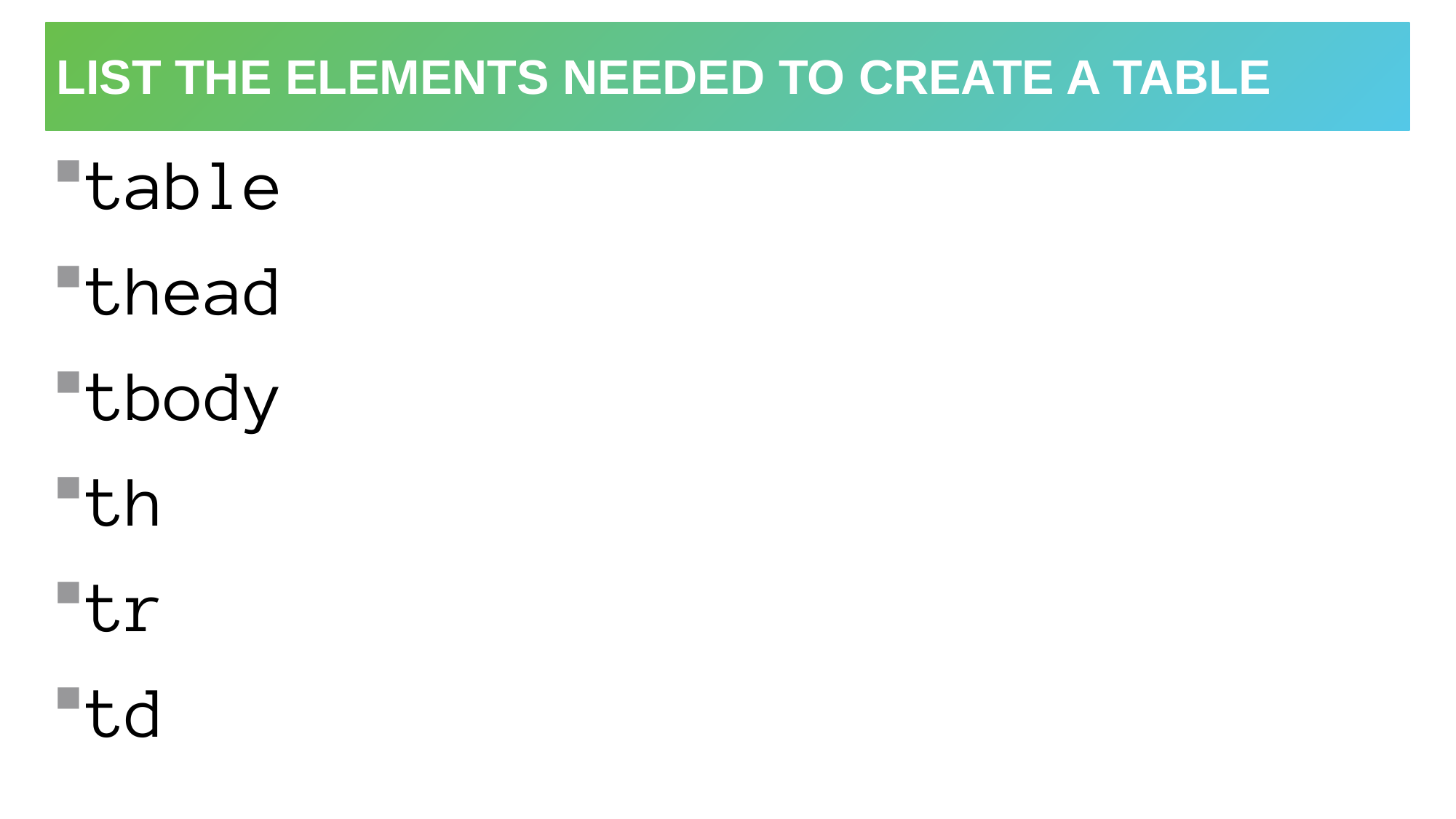

# list the elements needed to create a table
table
thead
tbody
th
tr
td